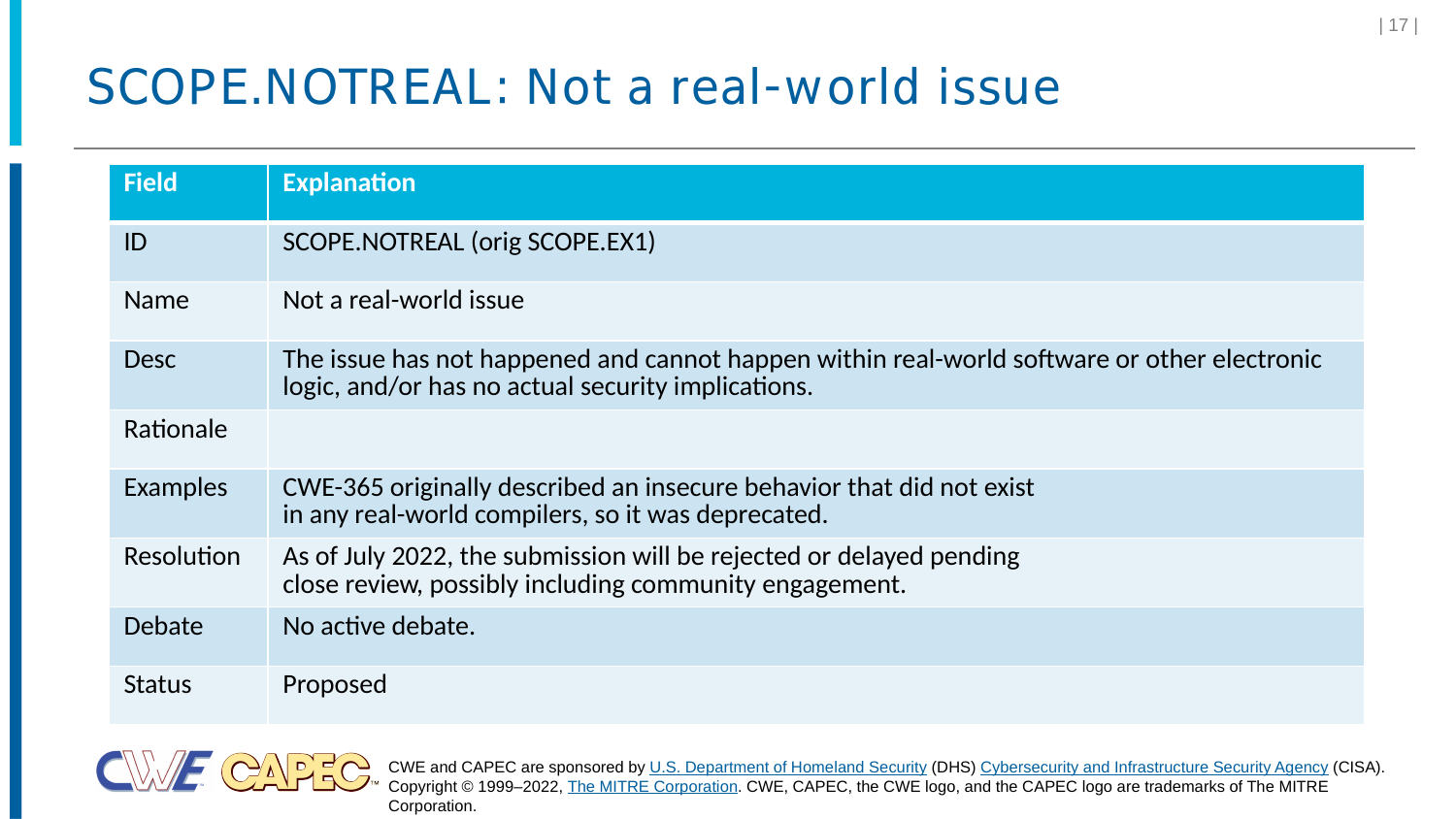

| 17 |
# SCOPE.NOTREAL: Not a real-world issue
| Field | Explanation |
| --- | --- |
| ID | SCOPE.NOTREAL (orig SCOPE.EX1) |
| Name | Not a real-world issue |
| Desc | The issue has not happened and cannot happen within real-world software or other electronic logic, and/or has no actual security implications. |
| Rationale |  |
| Examples | CWE-365 originally described an insecure behavior that did not exist in any real-world compilers, so it was deprecated. |
| Resolution | As of July 2022, the submission will be rejected or delayed pending close review, possibly including community engagement. |
| Debate | No active debate. |
| Status | Proposed |